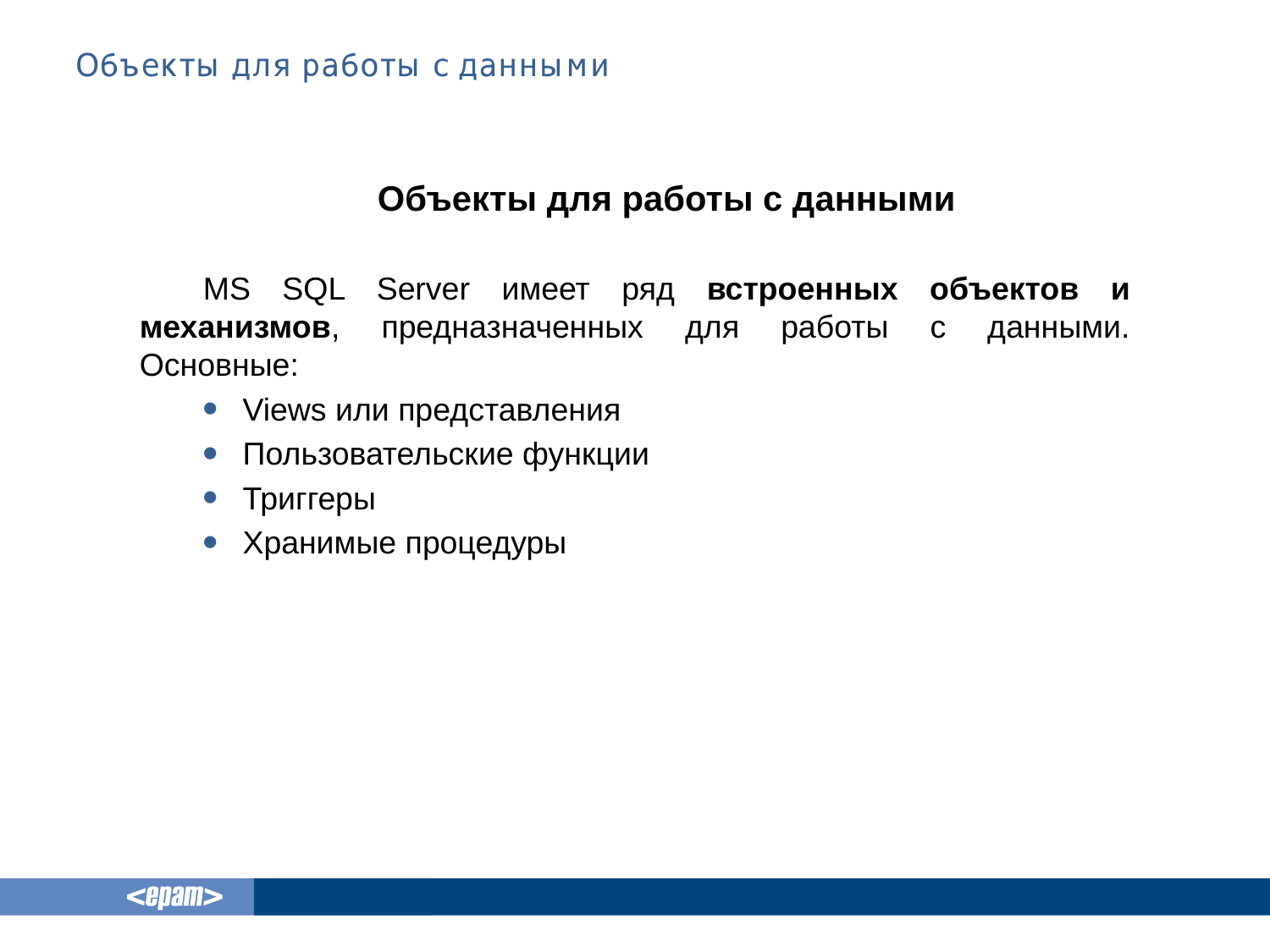

# Объекты для работы с данными
Объекты для работы с данными

MS SQL Server имеет ряд встроенных объектов и механизмов, предназначенных для работы с данными. Основные:
Views или представления
Пользовательские функции
Триггеры
Хранимые процедуры